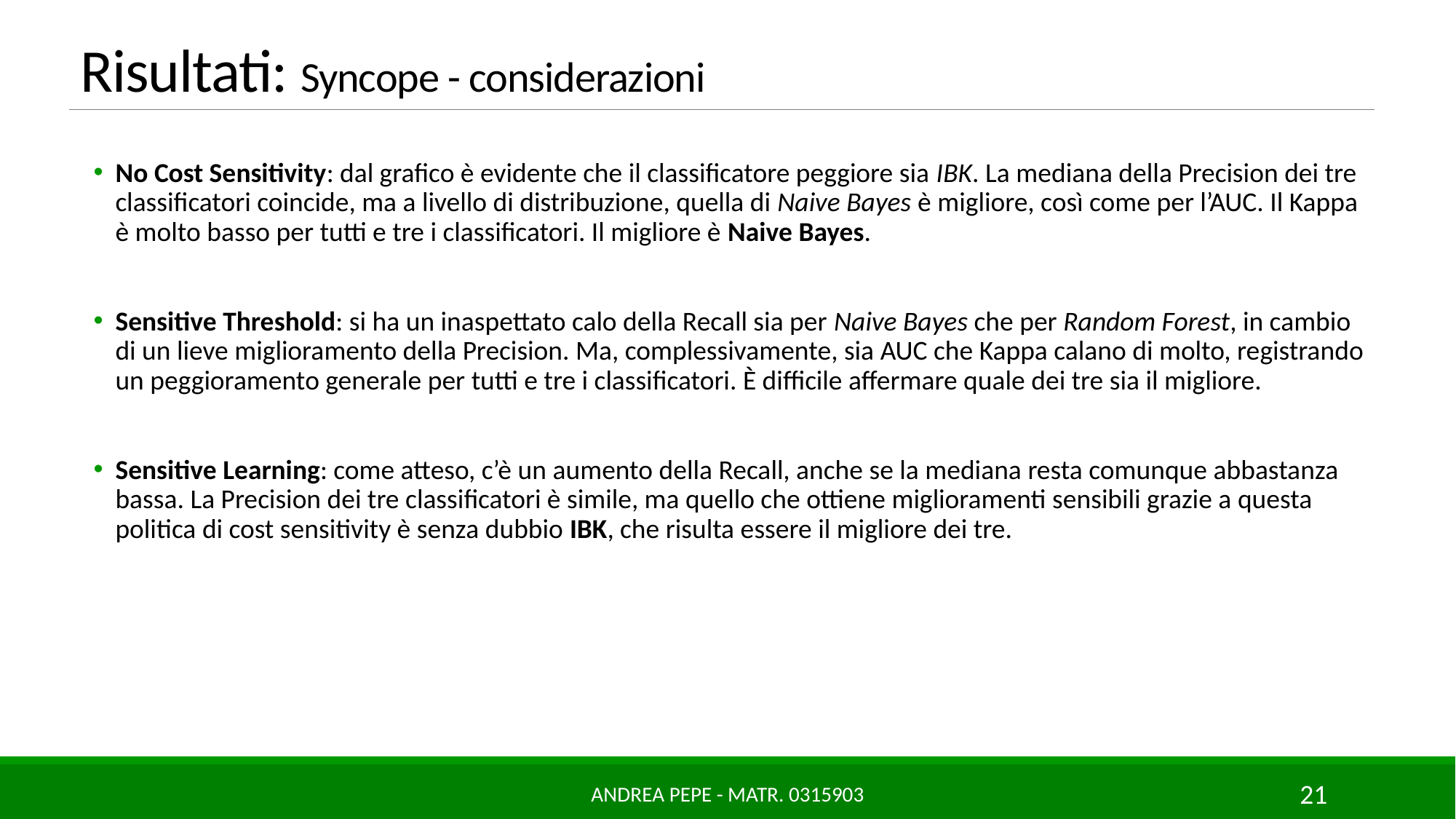

# Risultati: Syncope - considerazioni
No Cost Sensitivity: dal grafico è evidente che il classificatore peggiore sia IBK. La mediana della Precision dei tre classificatori coincide, ma a livello di distribuzione, quella di Naive Bayes è migliore, così come per l’AUC. Il Kappa è molto basso per tutti e tre i classificatori. Il migliore è Naive Bayes.

Sensitive Threshold: si ha un inaspettato calo della Recall sia per Naive Bayes che per Random Forest, in cambio di un lieve miglioramento della Precision. Ma, complessivamente, sia AUC che Kappa calano di molto, registrando un peggioramento generale per tutti e tre i classificatori. È difficile affermare quale dei tre sia il migliore.

Sensitive Learning: come atteso, c’è un aumento della Recall, anche se la mediana resta comunque abbastanza bassa. La Precision dei tre classificatori è simile, ma quello che ottiene miglioramenti sensibili grazie a questa politica di cost sensitivity è senza dubbio IBK, che risulta essere il migliore dei tre.
Andrea Pepe - matr. 0315903
21